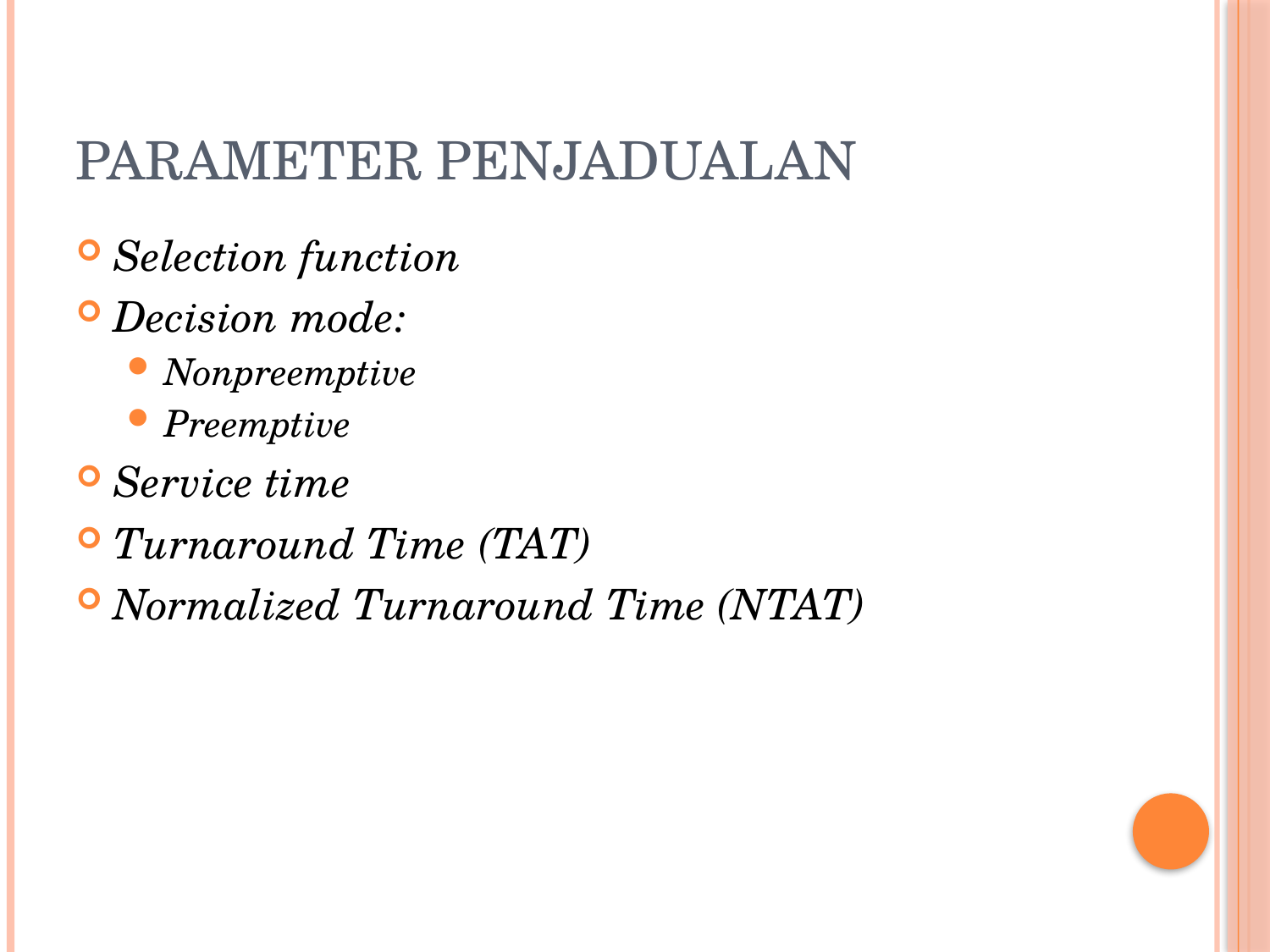

# Parameter Penjadualan
Selection function
Decision mode:
Nonpreemptive
Preemptive
Service time
Turnaround Time (TAT)
Normalized Turnaround Time (NTAT)